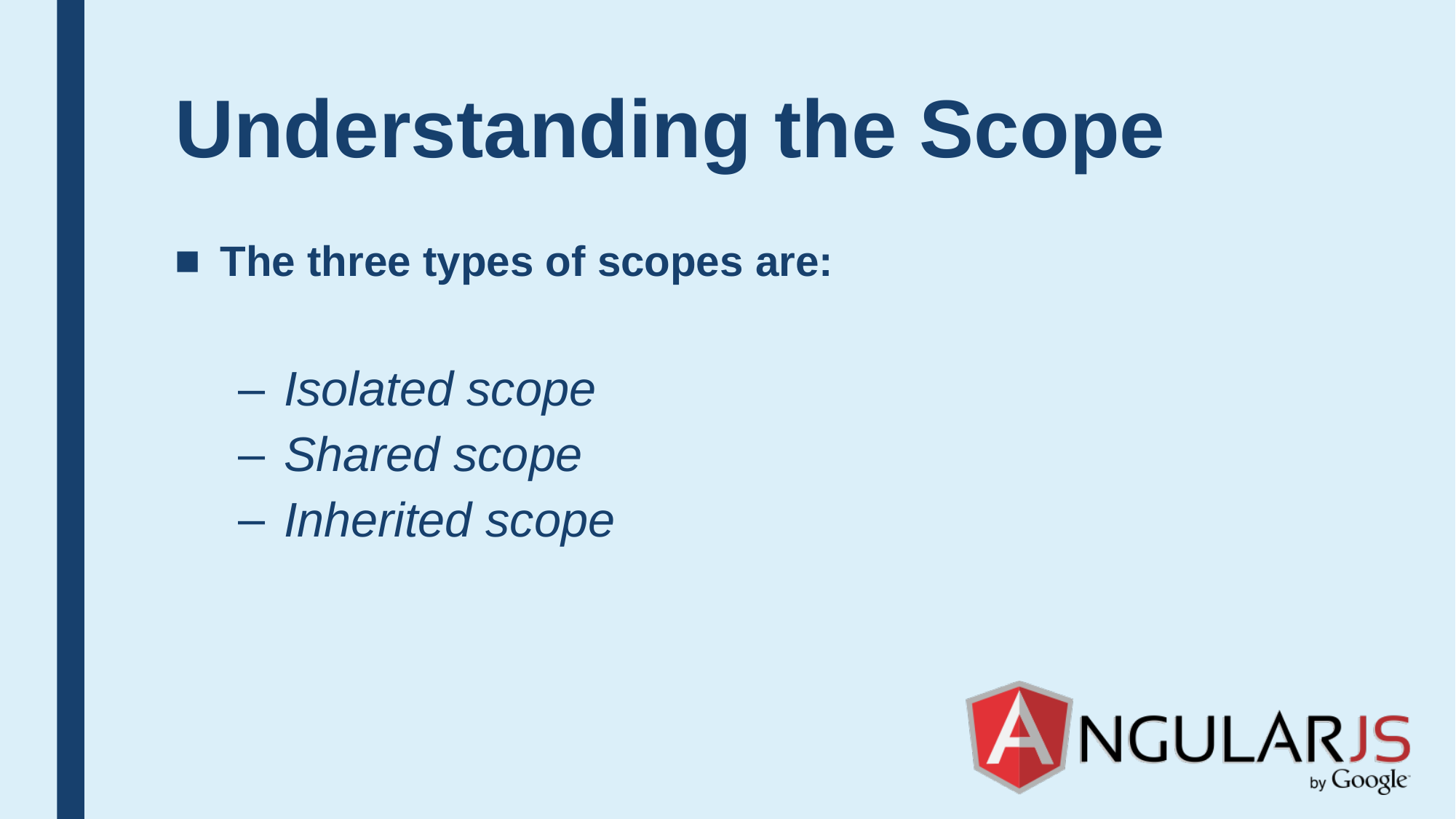

# Understanding the Scope
The three types of scopes are:

Isolated scope
Shared scope
Inherited scope